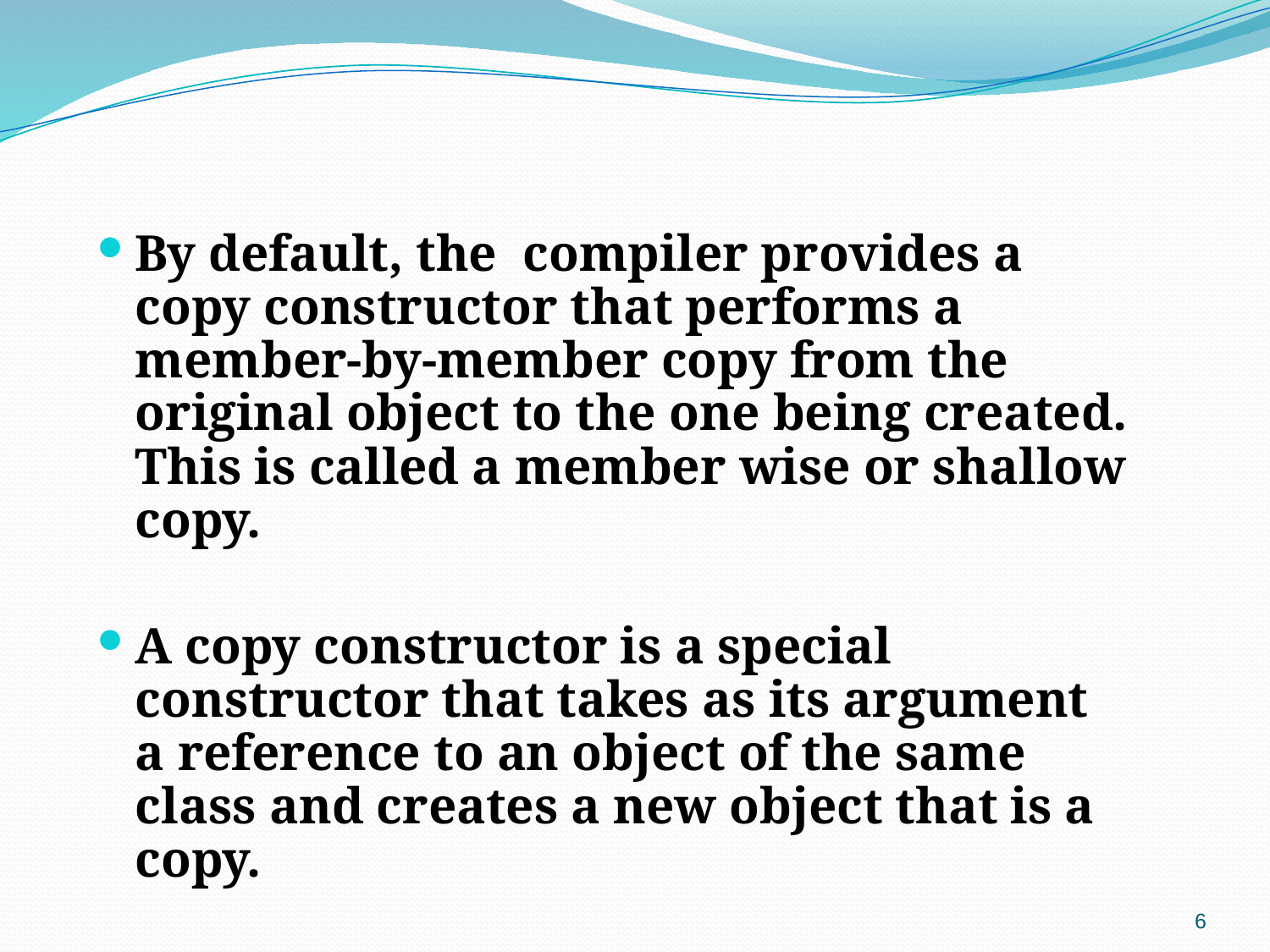

By default, the  compiler provides a copy constructor that performs a member-by-member copy from the original object to the one being created. This is called a member wise or shallow copy.

A copy constructor is a special constructor that takes as its argument a reference to an object of the same class and creates a new object that is a copy.

6